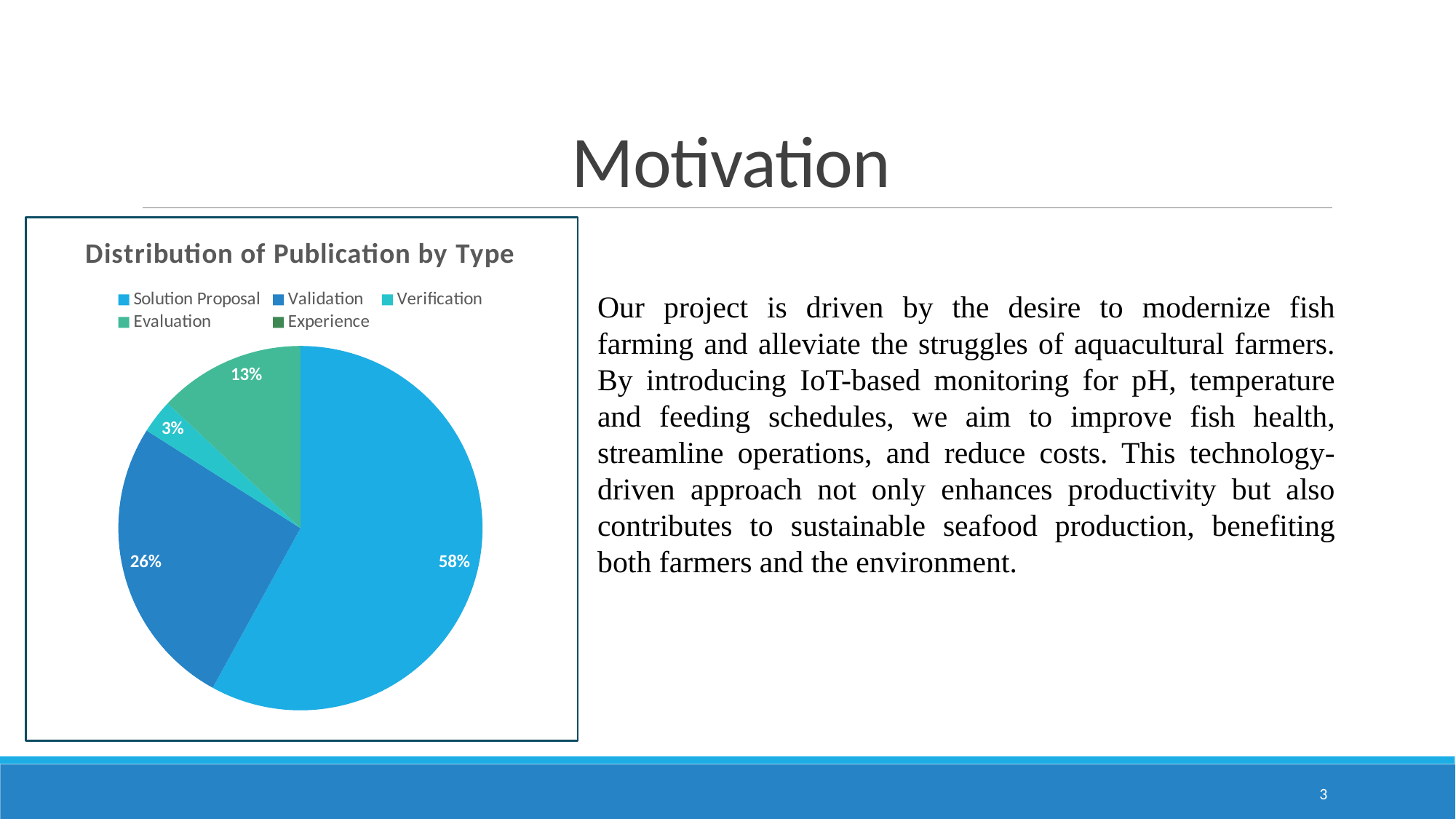

# Motivation

### Chart:

| Category | Distribution of Publication by Type |
|---|---|
| Solution Proposal | 58.0 |
| Validation | 26.0 |
| Verification | 3.0 |
| Evaluation | 13.0 |
| Experience | 0.0 |
Our project is driven by the desire to modernize fish farming and alleviate the struggles of aquacultural farmers. By introducing IoT-based monitoring for pH, temperature and feeding schedules, we aim to improve fish health, streamline operations, and reduce costs. This technology-driven approach not only enhances productivity but also contributes to sustainable seafood production, benefiting both farmers and the environment.
3